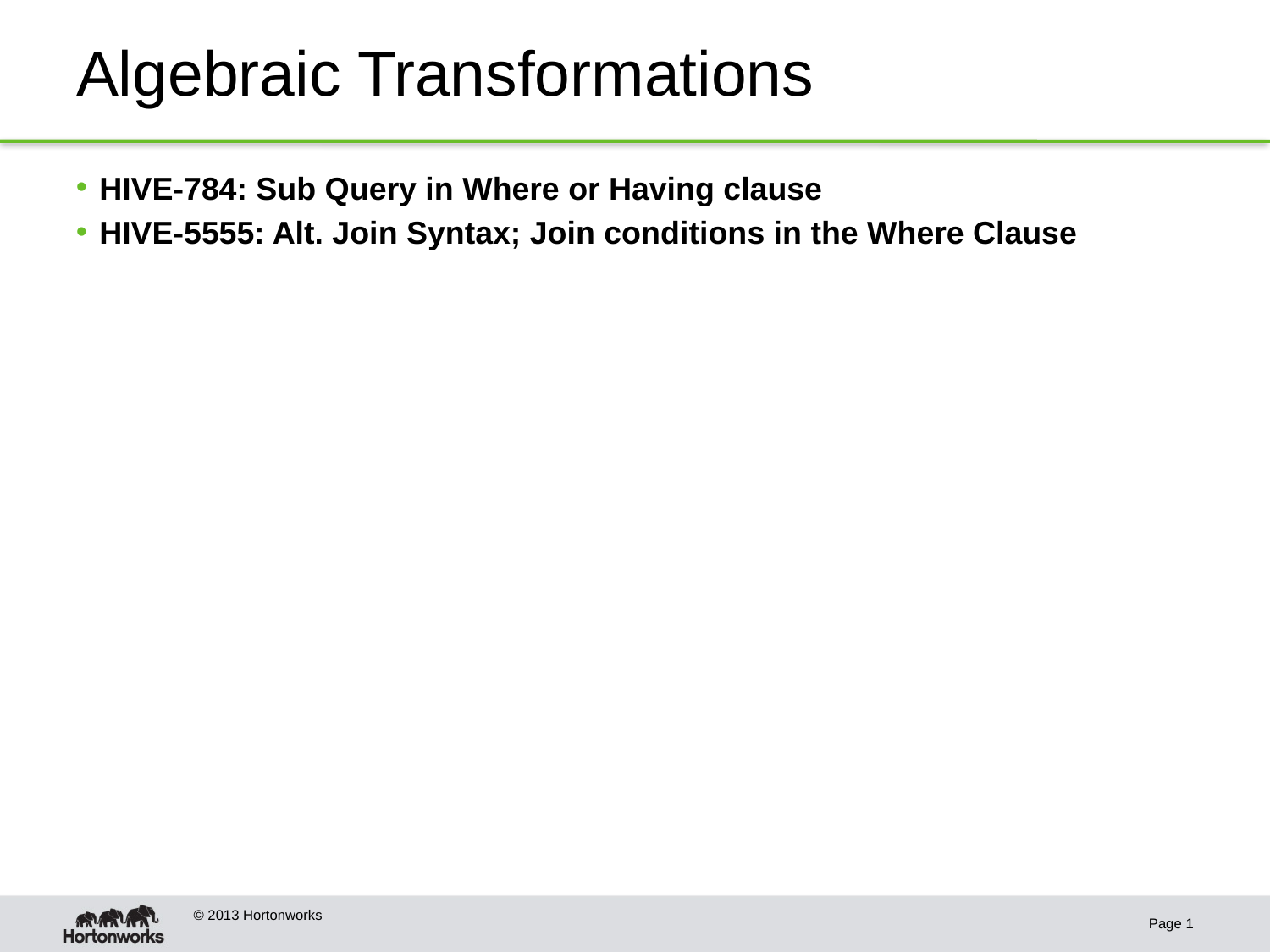

# Algebraic Transformations
HIVE-784: Sub Query in Where or Having clause
HIVE-5555: Alt. Join Syntax; Join conditions in the Where Clause
© 2013 Hortonworks
Page 1